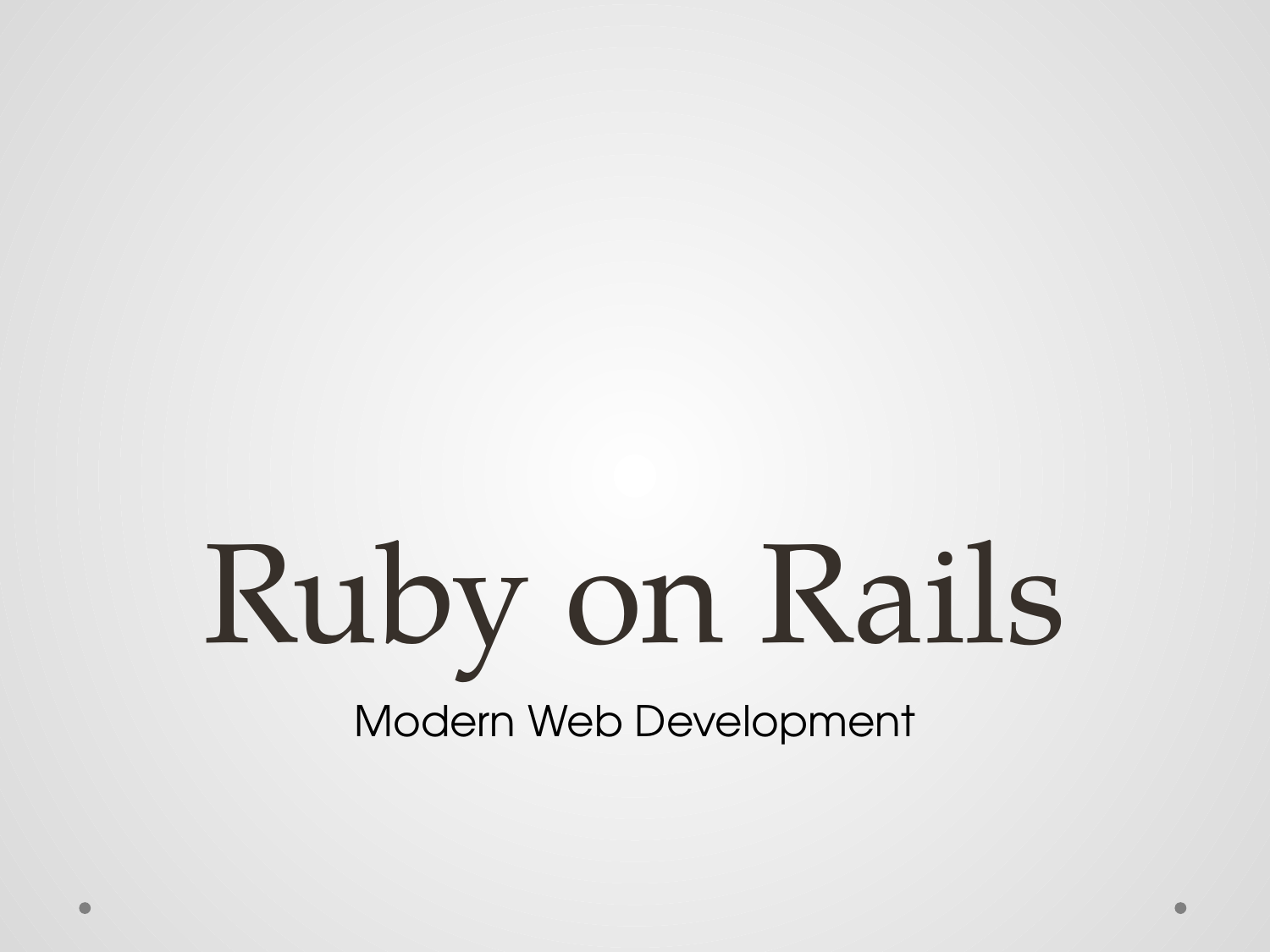

# Ruby on Rails
Modern Web Development